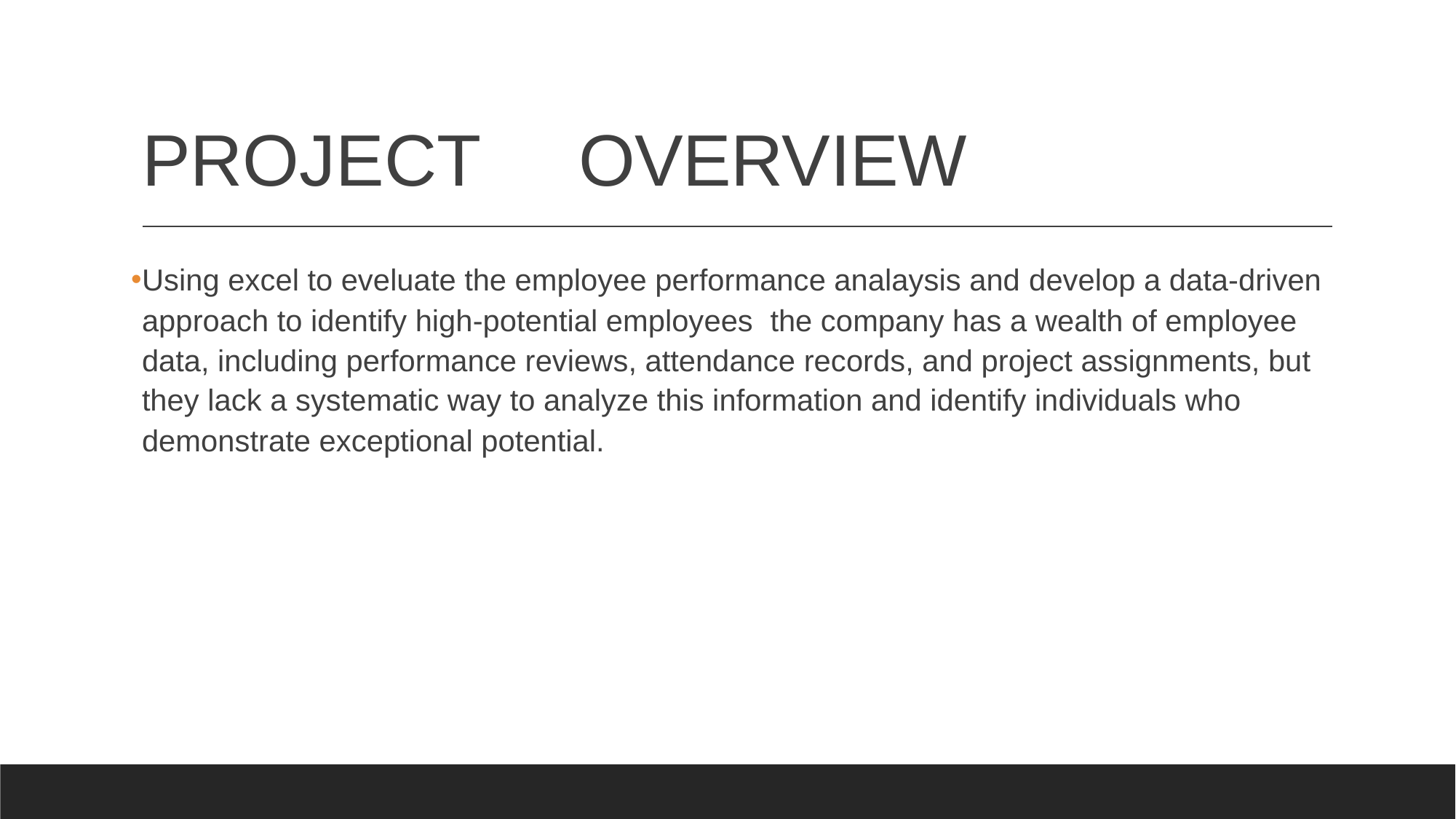

# PROJECT	OVERVIEW
Using excel to eveluate the employee performance analaysis and develop a data-driven approach to identify high-potential employees  the company has a wealth of employee data, including performance reviews, attendance records, and project assignments, but they lack a systematic way to analyze this information and identify individuals who demonstrate exceptional potential.